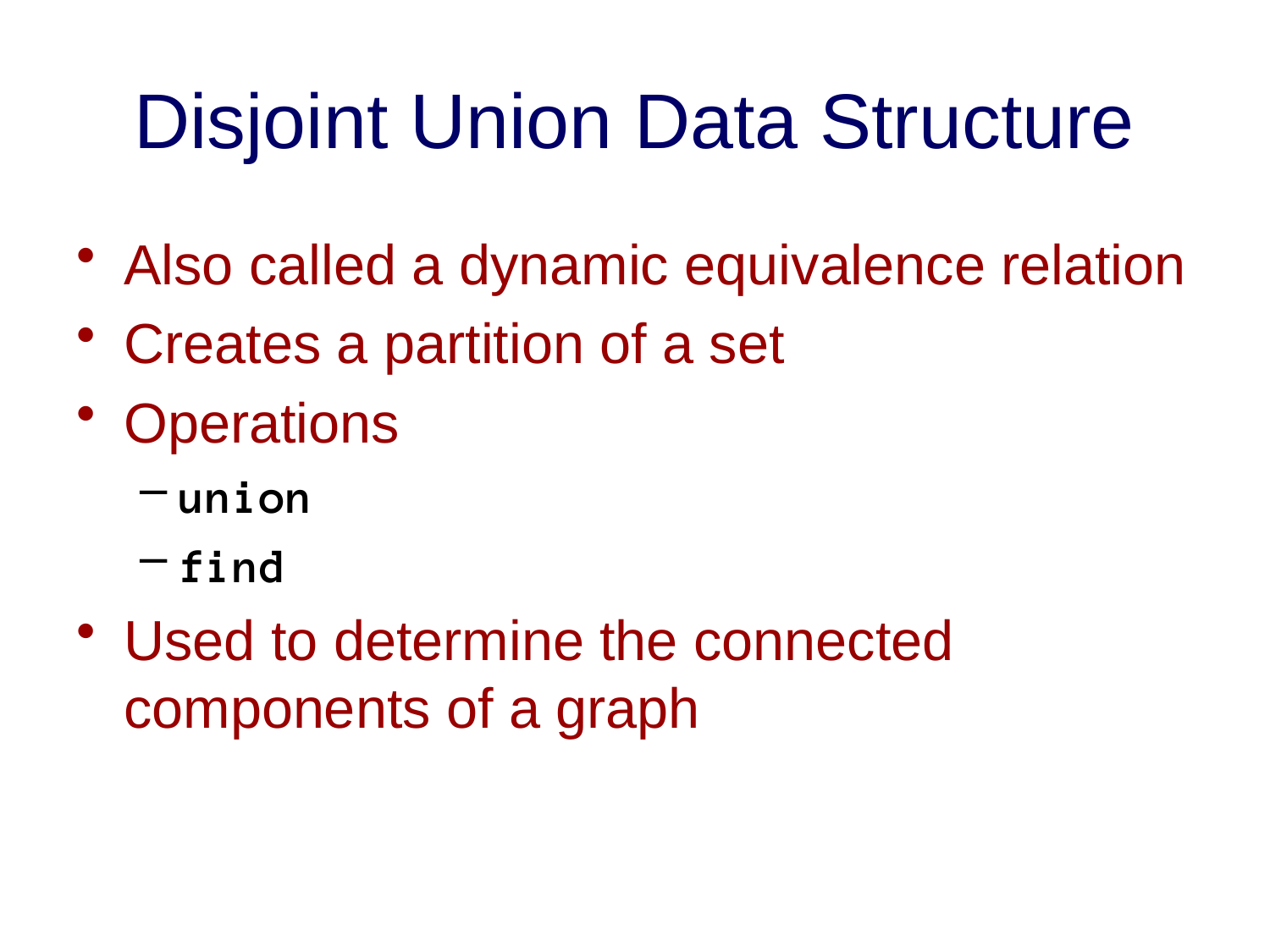

# Disjoint Union Data Structure
Also called a dynamic equivalence relation
Creates a partition of a set
Operations
union
find
Used to determine the connected components of a graph